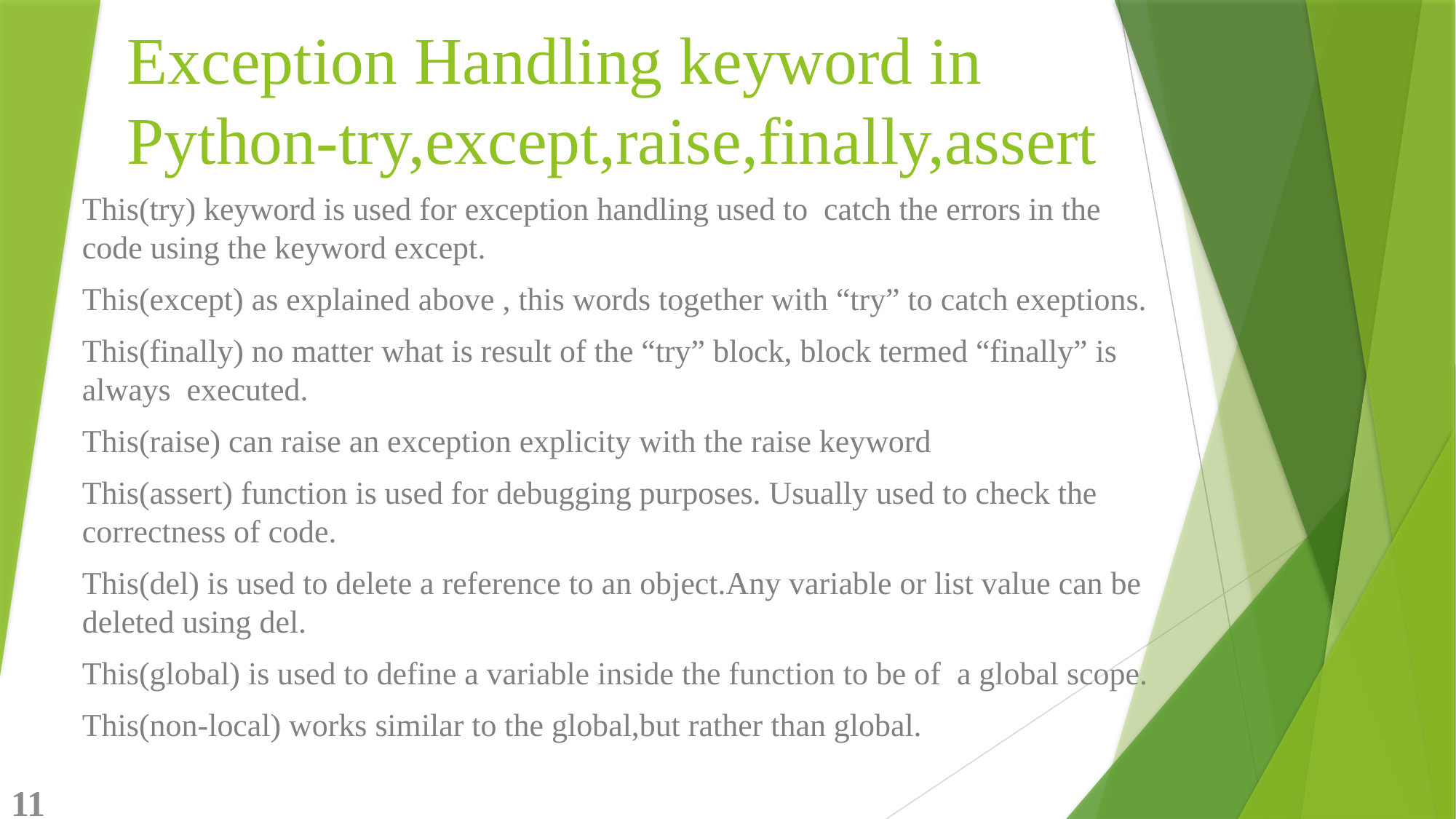

# Exception Handling keyword in Python-try,except,raise,finally,assert
This(try) keyword is used for exception handling used to  catch the errors in the code using the keyword except.
This(except) as explained above , this words together with “try” to catch exeptions.
This(finally) no matter what is result of the “try” block, block termed “finally” is always  executed.
This(raise) can raise an exception explicity with the raise keyword
This(assert) function is used for debugging purposes. Usually used to check the correctness of code.
This(del) is used to delete a reference to an object.Any variable or list value can be deleted using del.
This(global) is used to define a variable inside the function to be of  a global scope.
This(non-local) works similar to the global,but rather than global.

11